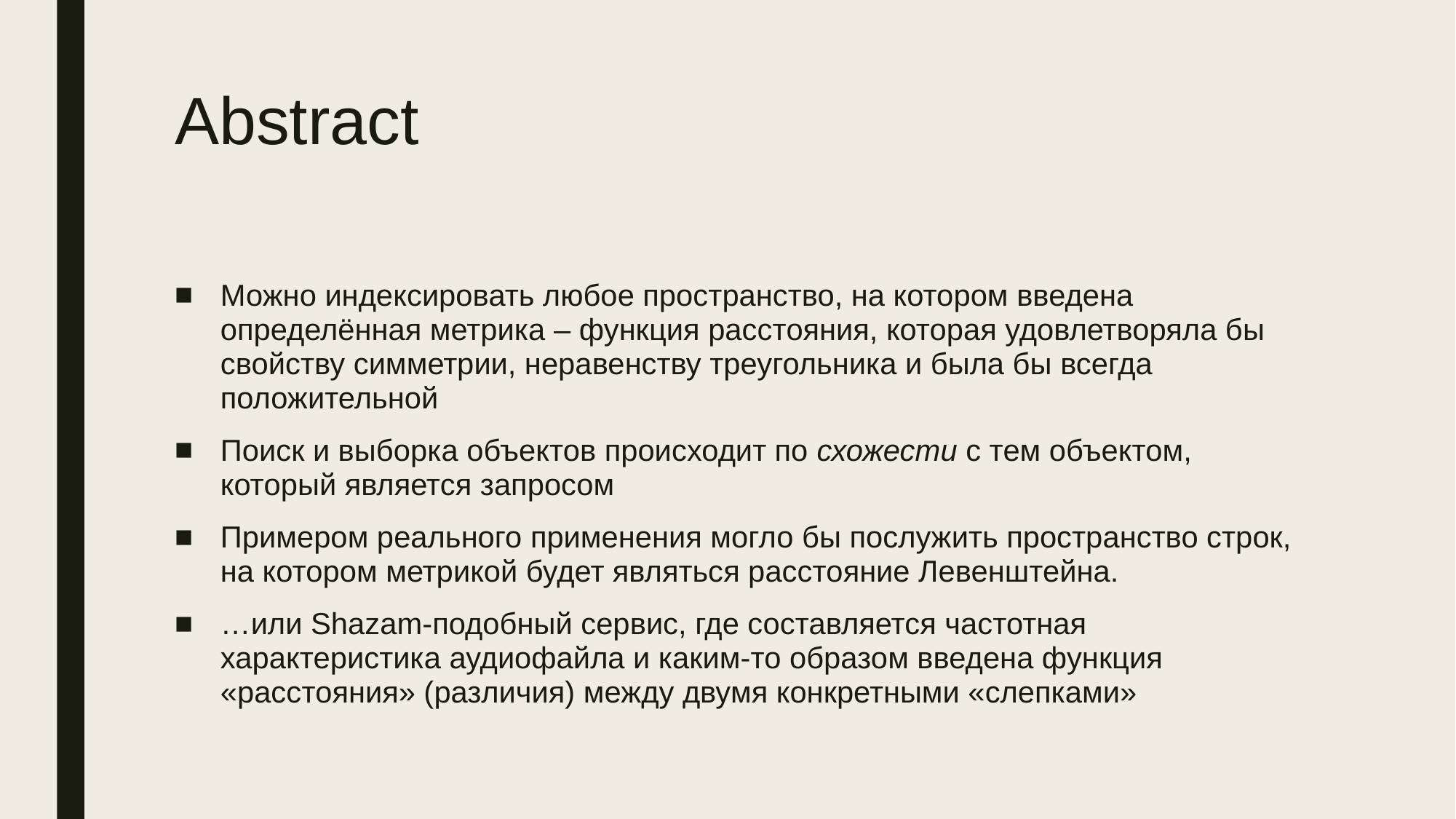

# Abstract
Можно индексировать любое пространство, на котором введена определённая метрика – функция расстояния, которая удовлетворяла бы свойству симметрии, неравенству треугольника и была бы всегда положительной
Поиск и выборка объектов происходит по схожести с тем объектом, который является запросом
Примером реального применения могло бы послужить пространство строк, на котором метрикой будет являться расстояние Левенштейна.
…или Shazam-подобный сервис, где составляется частотная характеристика аудиофайла и каким-то образом введена функция «расстояния» (различия) между двумя конкретными «слепками»